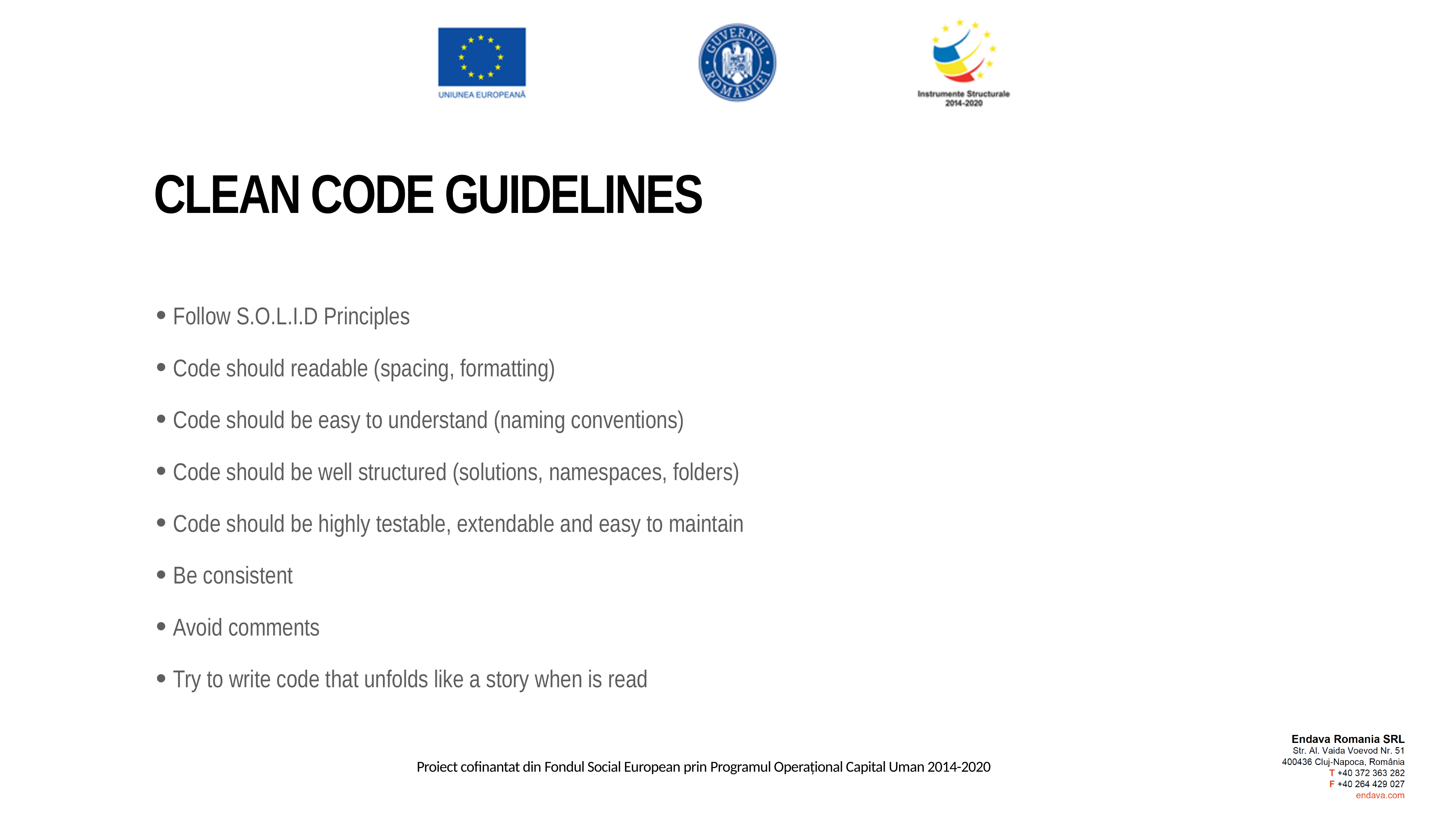

CLEAN CODE GUIDELINES
Follow S.O.L.I.D Principles
Code should readable (spacing, formatting)
Code should be easy to understand (naming conventions)
Code should be well structured (solutions, namespaces, folders)
Code should be highly testable, extendable and easy to maintain
Be consistent
Avoid comments
Try to write code that unfolds like a story when is read

Are a set of rules that enable developers to write software that is easily extendable, maintainable, easy to read and easy to adapt to changing requirements.
Are a set of rules that enable developers to write software that is easily extendable, maintainable, easy to read and easy to adapt to changing requirements.